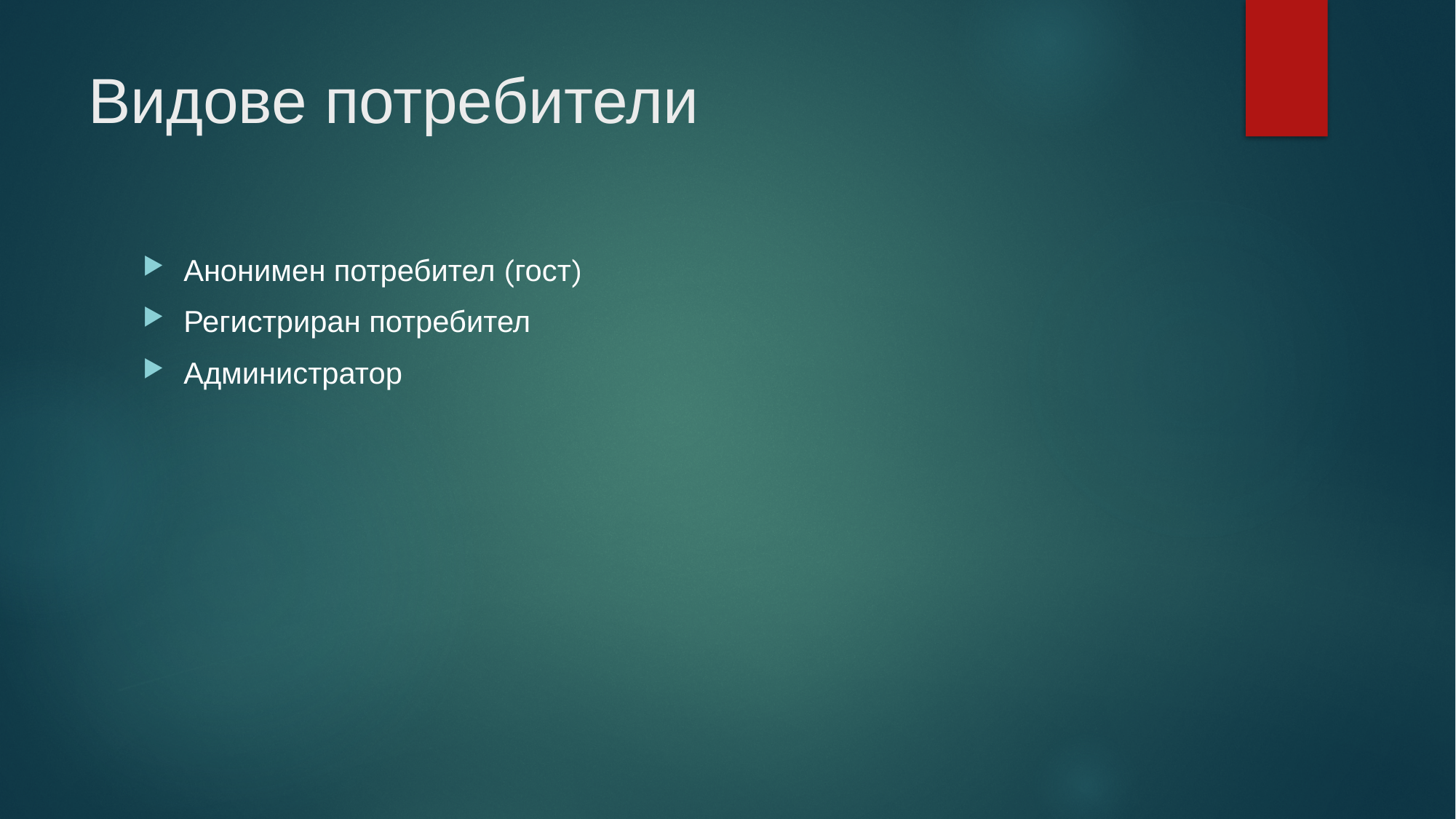

# Видове потребители
Анонимен потребител (гост)
Регистриран потребител
Администратор